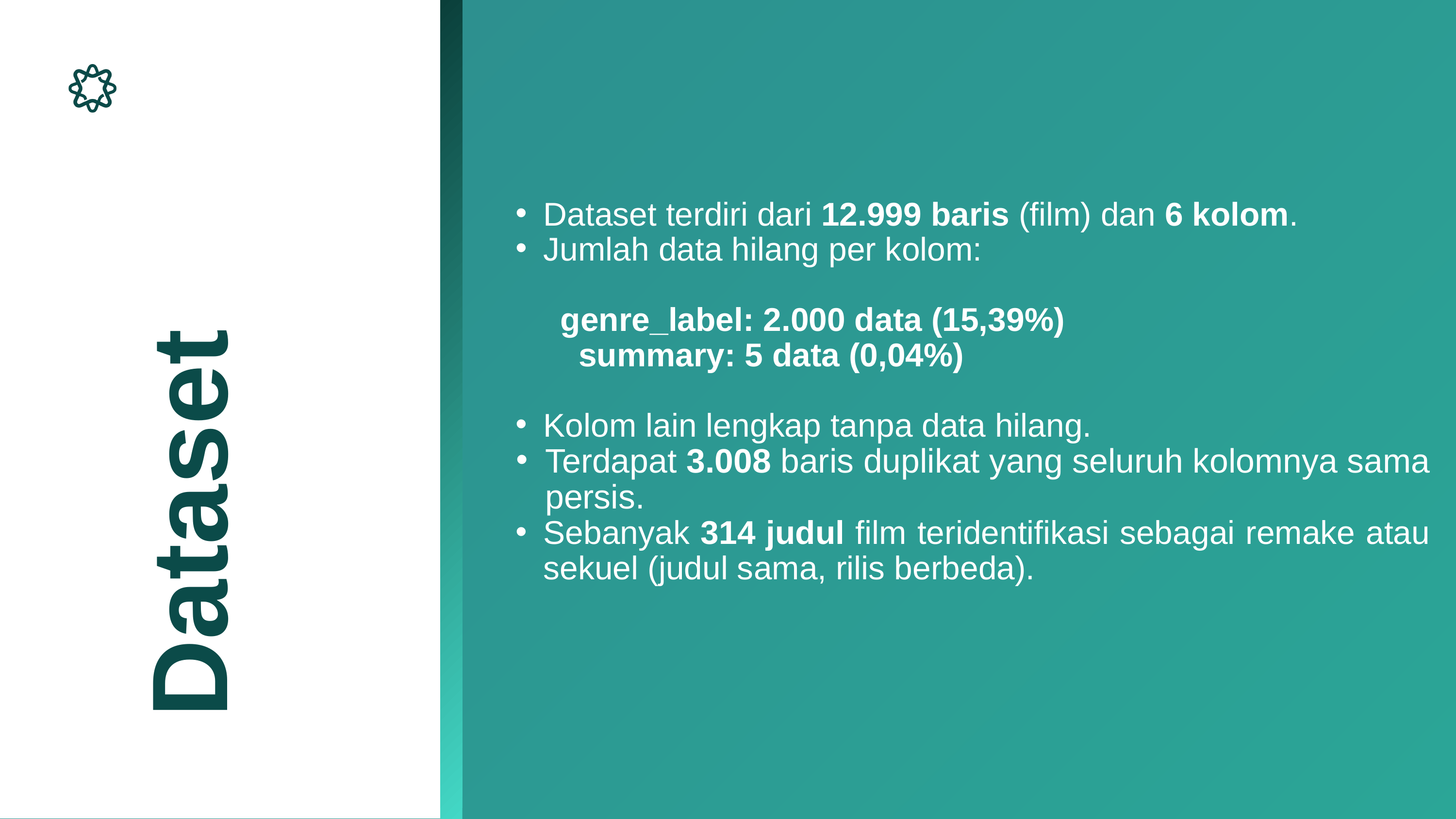

Dataset terdiri dari 12.999 baris (film) dan 6 kolom.
Jumlah data hilang per kolom:

        genre_label: 2.000 data (15,39%)
          summary: 5 data (0,04%)

Kolom lain lengkap tanpa data hilang.
Terdapat 3.008 baris duplikat yang seluruh kolomnya sama persis.
Sebanyak 314 judul film teridentifikasi sebagai remake atau sekuel (judul sama, rilis berbeda).

Dataset